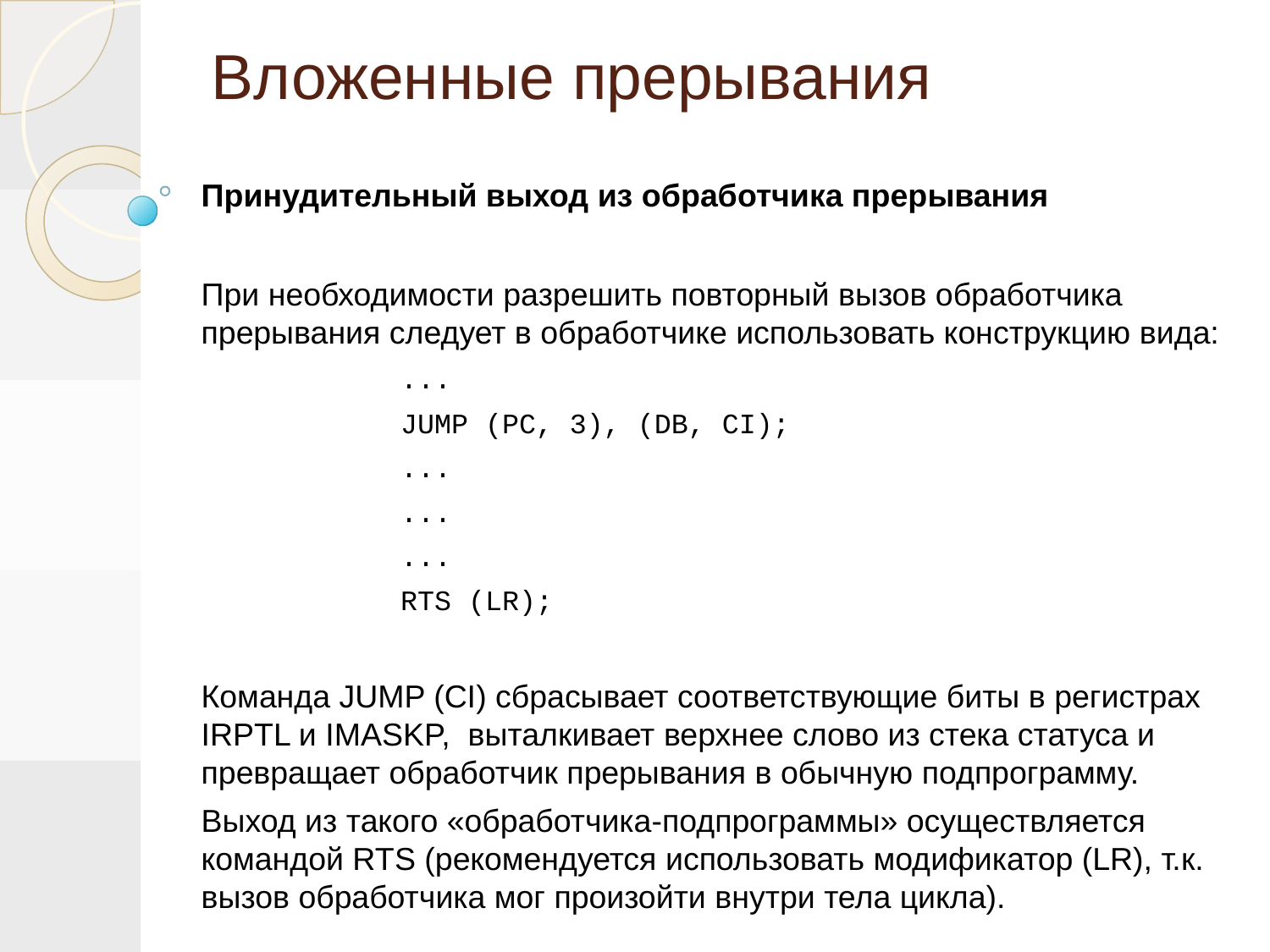

# Вложенные прерывания
Принудительный выход из обработчика прерывания
При необходимости разрешить повторный вызов обработчика прерывания следует в обработчике использовать конструкцию вида:
...
JUMP (PC, 3), (DB, CI);
...
...
...
RTS (LR);

Команда JUMP (CI) сбрасывает соответствующие биты в регистрах IRPTL и IMASKP,  выталкивает верхнее слово из стека статуса и превращает обработчик прерывания в обычную подпрограмму.
Выход из такого «обработчика-подпрограммы» осуществляется командой RTS (рекомендуется использовать модификатор (LR), т.к. вызов обработчика мог произойти внутри тела цикла).